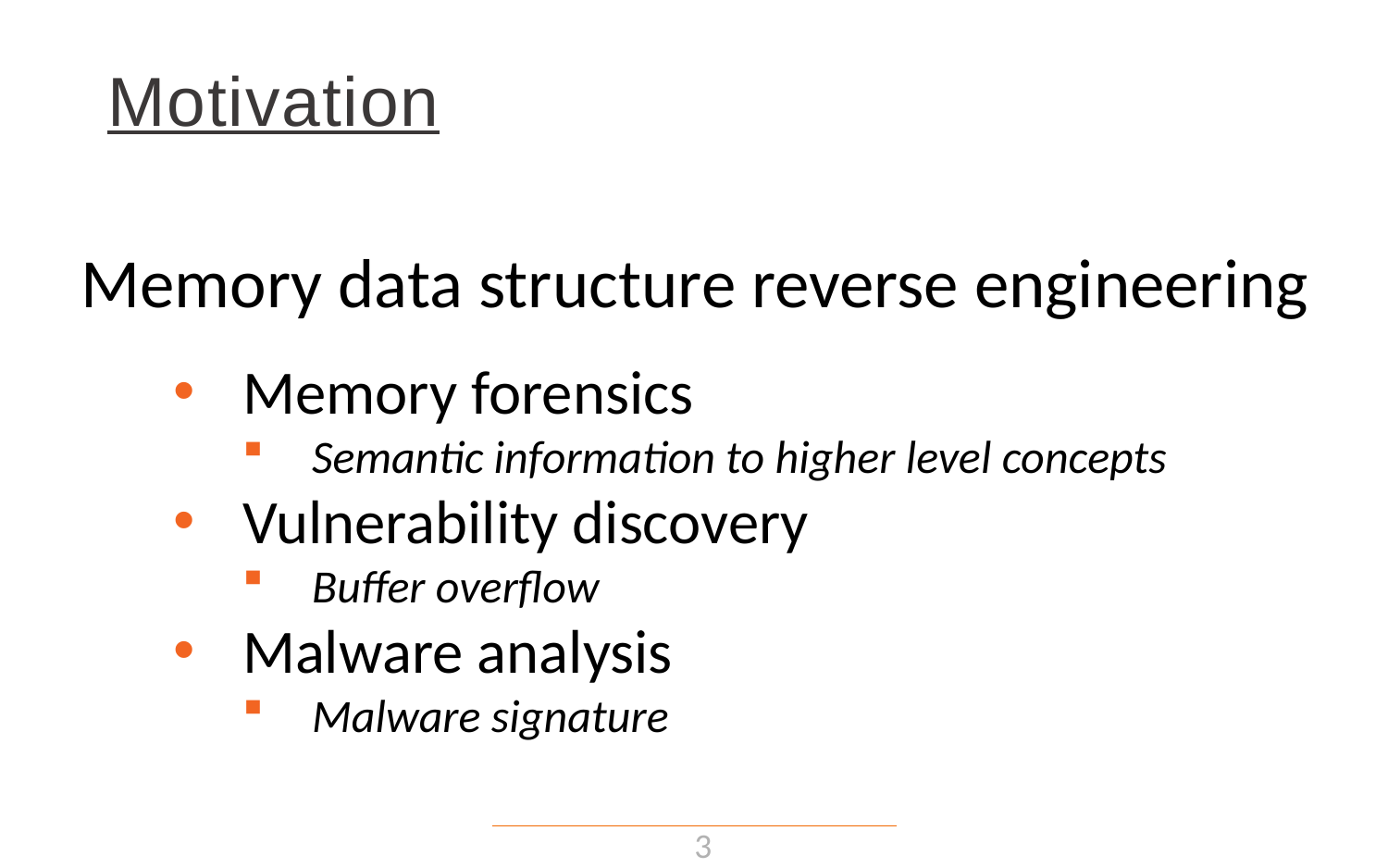

# Motivation
Memory data structure reverse engineering
Memory forensics
Semantic information to higher level concepts
Vulnerability discovery
Buffer overflow
Malware analysis
Malware signature
3